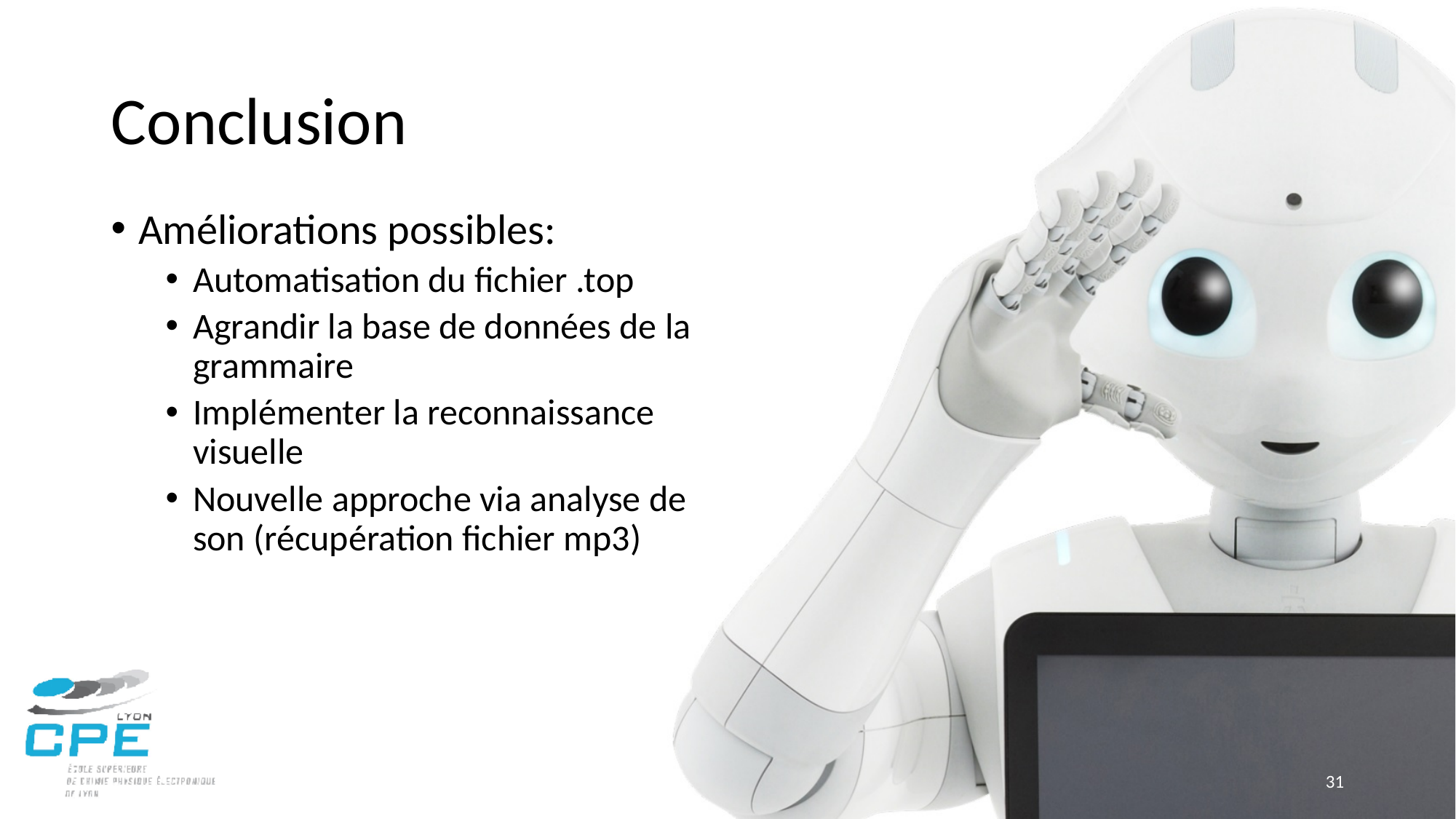

# Conclusion
Améliorations possibles:
Automatisation du fichier .top
Agrandir la base de données de la grammaire
Implémenter la reconnaissance visuelle
Nouvelle approche via analyse de son (récupération fichier mp3)

31